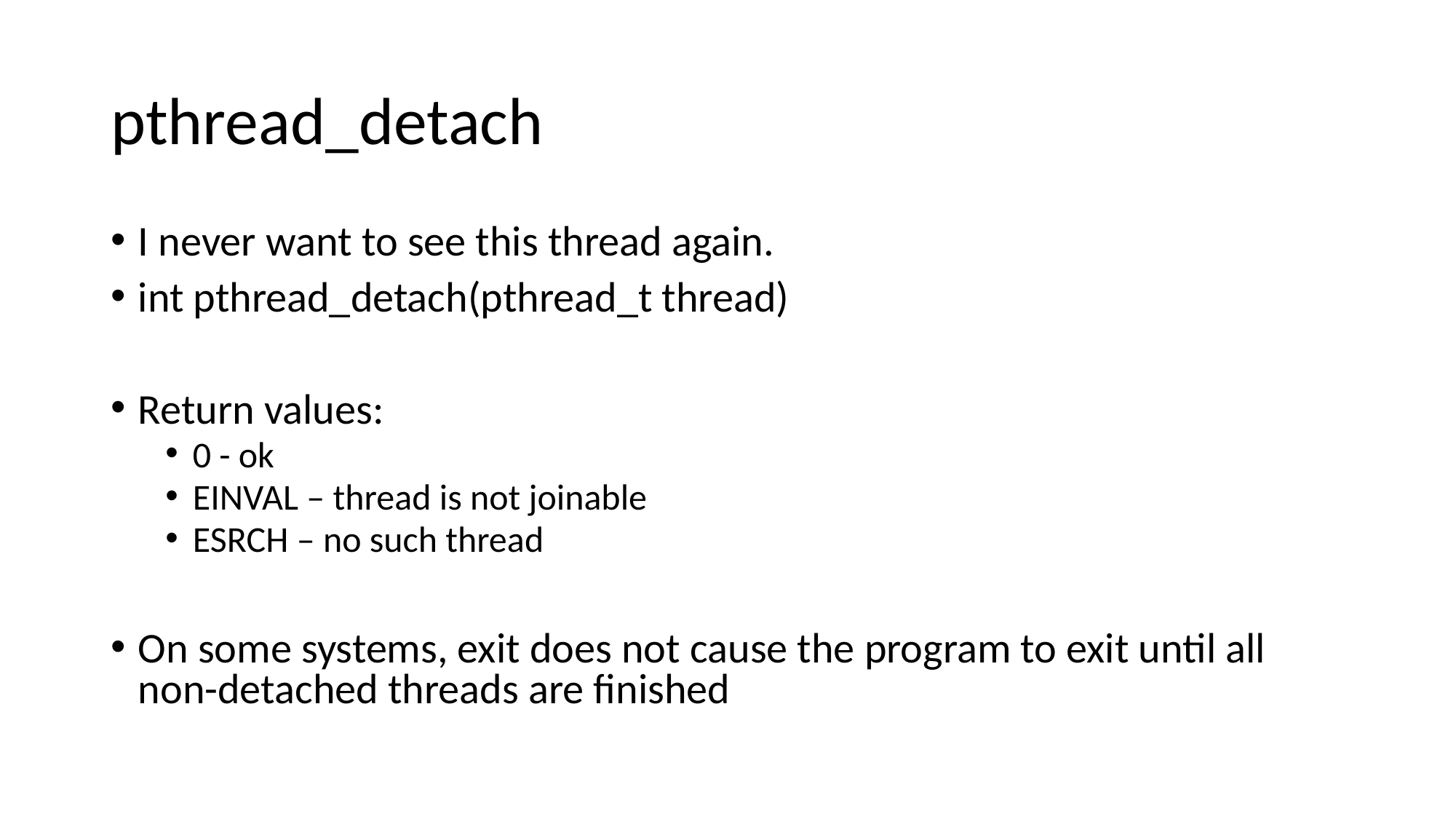

# pthread_detach
I never want to see this thread again.
int pthread_detach(pthread_t thread)

Return values:
0 - ok
EINVAL – thread is not joinable
ESRCH – no such thread

On some systems, exit does not cause the program to exit until all non-detached threads are finished